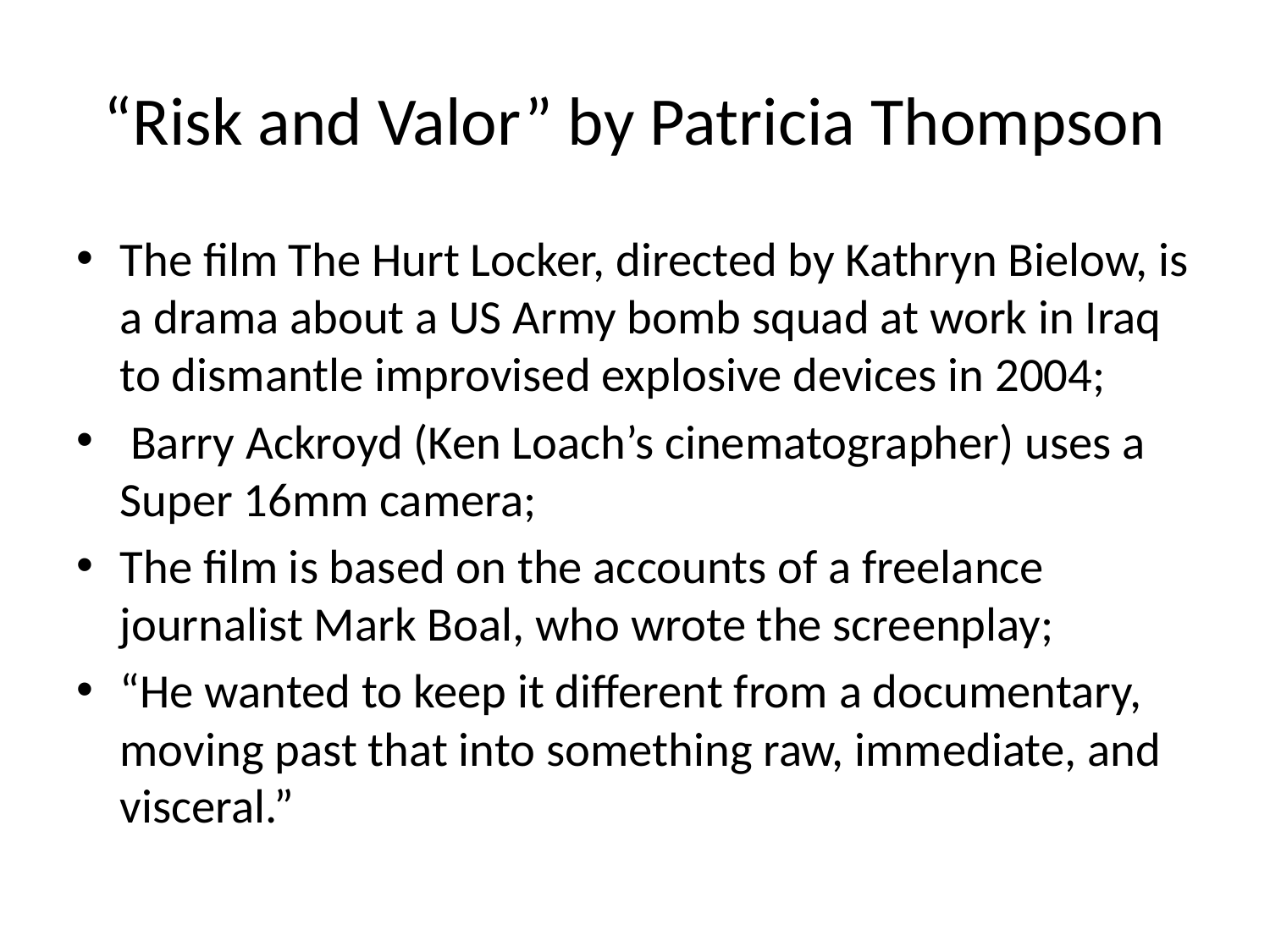

# “Risk and Valor” by Patricia Thompson
The film The Hurt Locker, directed by Kathryn Bielow, is a drama about a US Army bomb squad at work in Iraq to dismantle improvised explosive devices in 2004;
 Barry Ackroyd (Ken Loach’s cinematographer) uses a Super 16mm camera;
The film is based on the accounts of a freelance journalist Mark Boal, who wrote the screenplay;
“He wanted to keep it different from a documentary, moving past that into something raw, immediate, and visceral.”